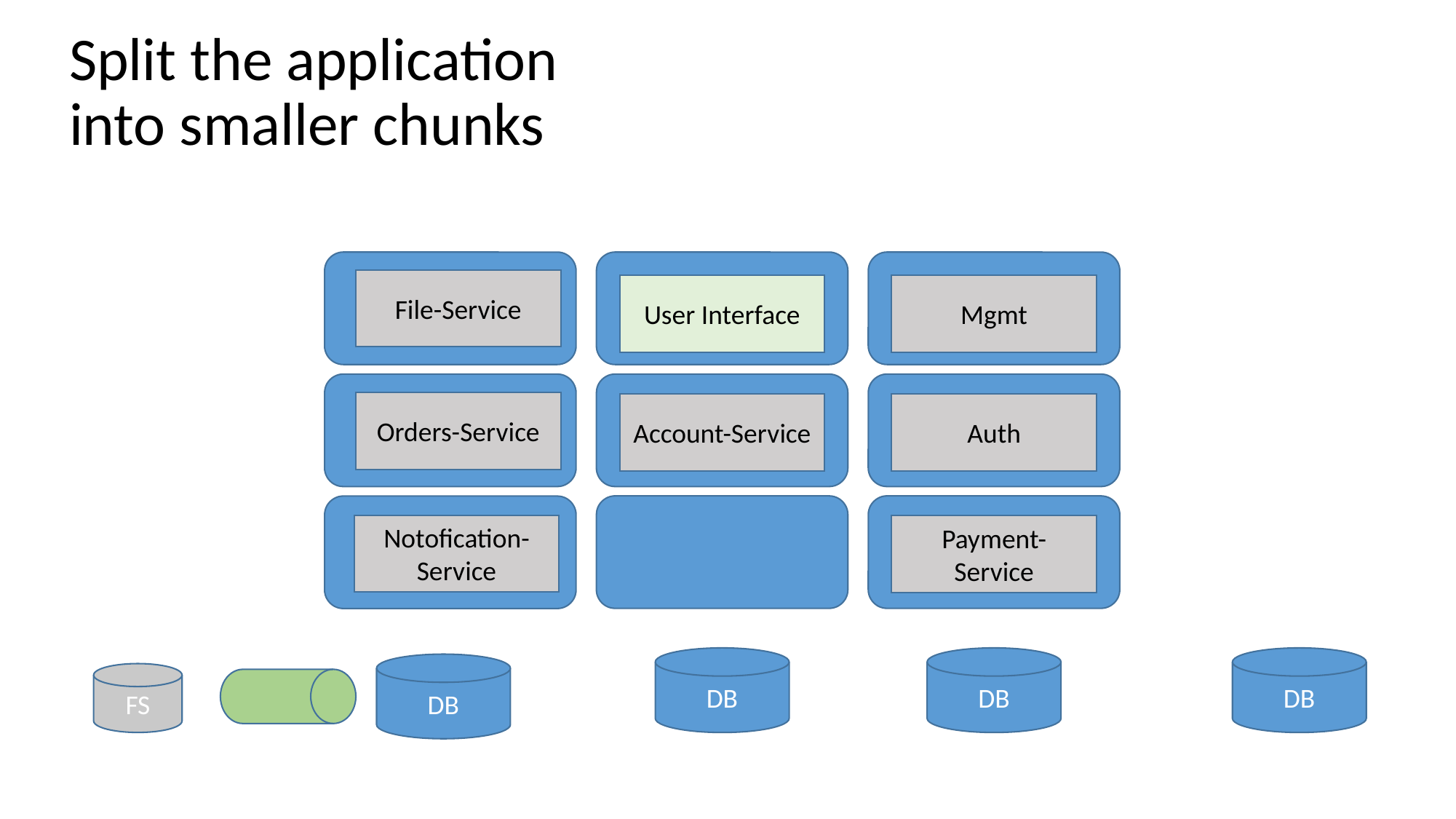

Split the application into smaller chunks

File-Service

User Interface

Mgmt

Orders-Service

Account-Service

Auth

Notofication-Service
Payment-Service
DB
DB
DB
DB
FS